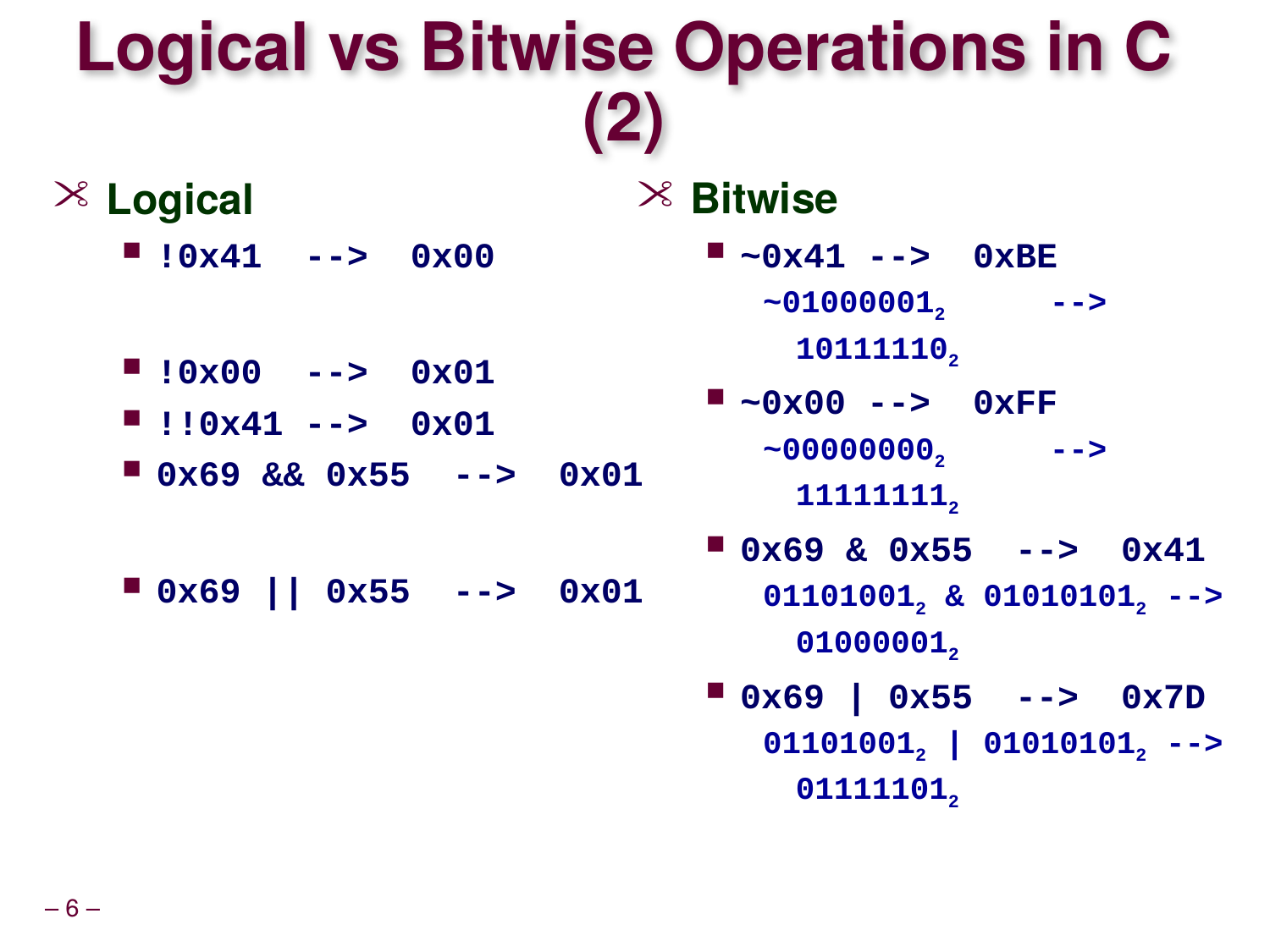

# Logical vs Bitwise Operations in C (2)
Bitwise
~0x41 -->  0xBE
~010000012	-->	101111102
~0x00 -->  0xFF
~000000002	-->	111111112
0x69 & 0x55  -->  0x41
011010012 & 010101012 --> 010000012
0x69 | 0x55  -->  0x7D
011010012 | 010101012 --> 011111012

Logical
!0x41  -->  0x00

!0x00  -->  0x01
!!0x41 -->  0x01
0x69 && 0x55  -->  0x01

0x69 || 0x55  -->  0x01